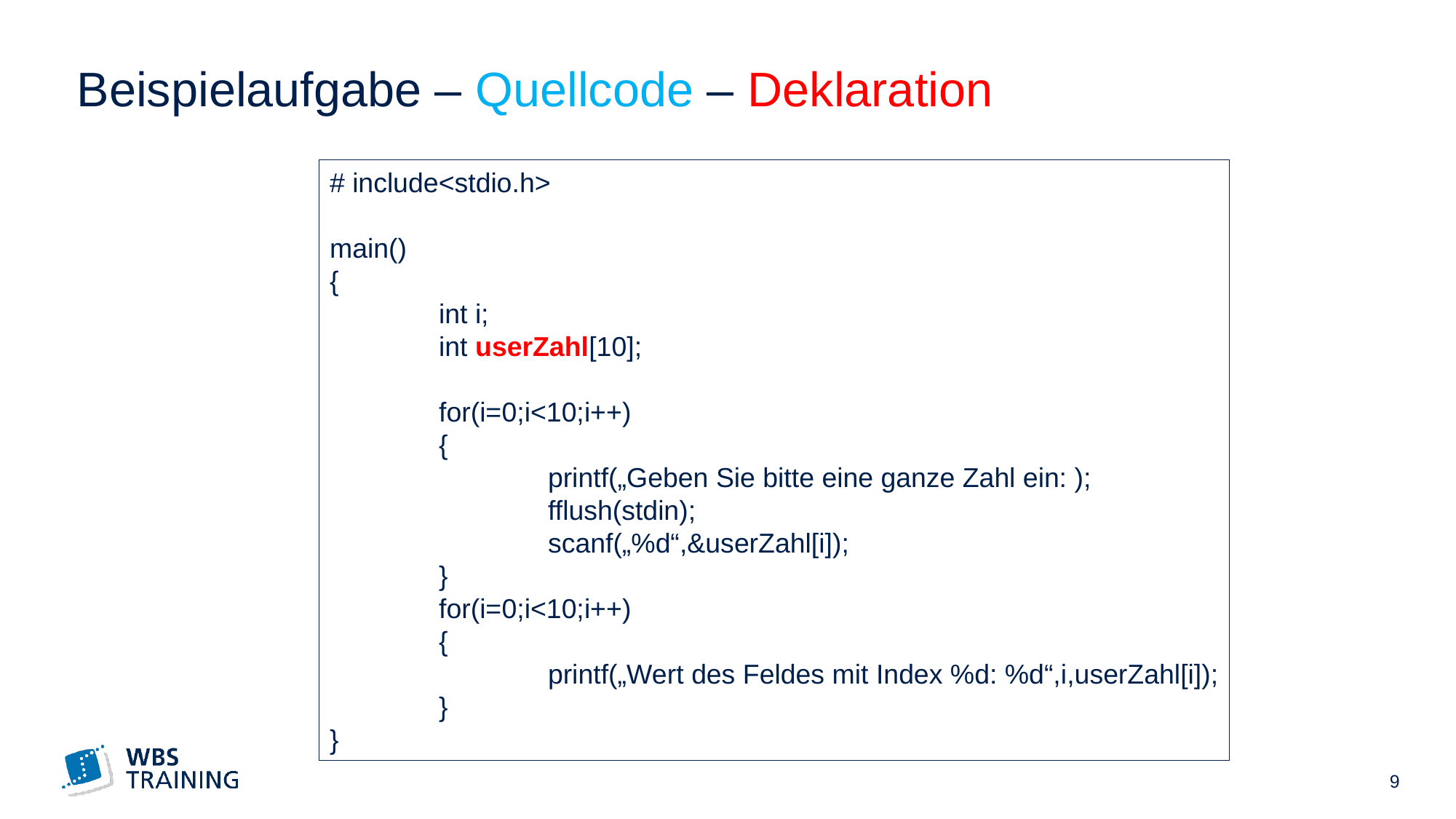

# Beispielaufgabe – Quellcode – Deklaration
# include<stdio.h>

main()
{
	int i;
	int userZahl[10];

	for(i=0;i<10;i++)
	{
		printf(„Geben Sie bitte eine ganze Zahl ein: );
		fflush(stdin);
		scanf(„%d“,&userZahl[i]);
	}
	for(i=0;i<10;i++)
	{
		printf(„Wert des Feldes mit Index %d: %d“,i,userZahl[i]);
	}
}
    9